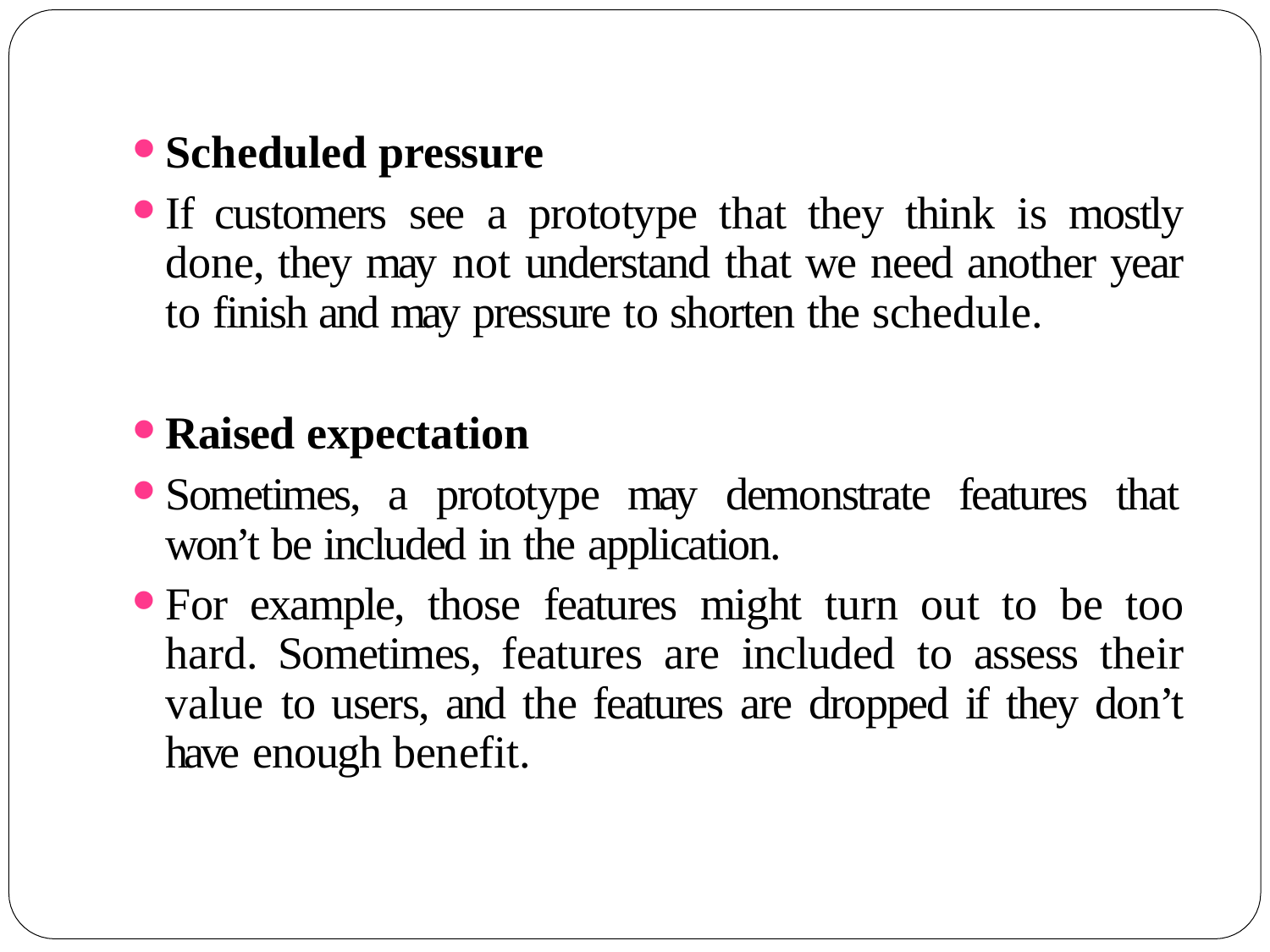

Scheduled pressure
If customers see a prototype that they think is mostly done, they may not understand that we need another year to finish and may pressure to shorten the schedule.

Raised expectation
Sometimes, a prototype may demonstrate features that won’t be included in the application.
For example, those features might turn out to be too hard. Sometimes, features are included to assess their value to users, and the features are dropped if they don’t have enough benefit.